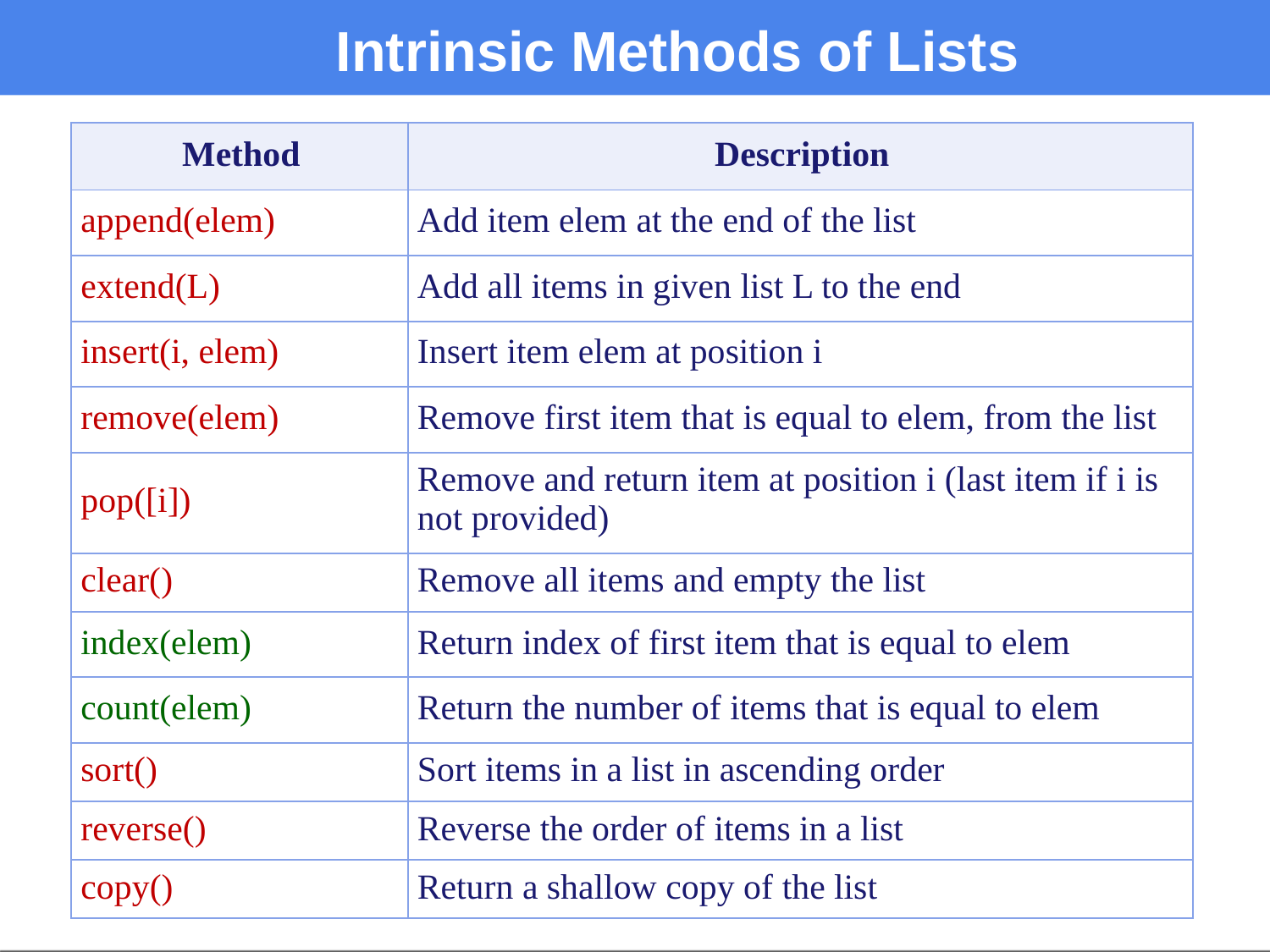

# Intrinsic Methods of Lists
| Method | Description |
| --- | --- |
| append(elem) | Add item elem at the end of the list |
| extend(L) | Add all items in given list L to the end |
| insert(i, elem) | Insert item elem at position i |
| remove(elem) | Remove first item that is equal to elem, from the list |
| pop([i]) | Remove and return item at position i (last item if i is not provided) |
| clear() | Remove all items and empty the list |
| index(elem) | Return index of first item that is equal to elem |
| count(elem) | Return the number of items that is equal to elem |
| sort() | Sort items in a list in ascending order |
| reverse() | Reverse the order of items in a list |
| copy() | Return a shallow copy of the list |